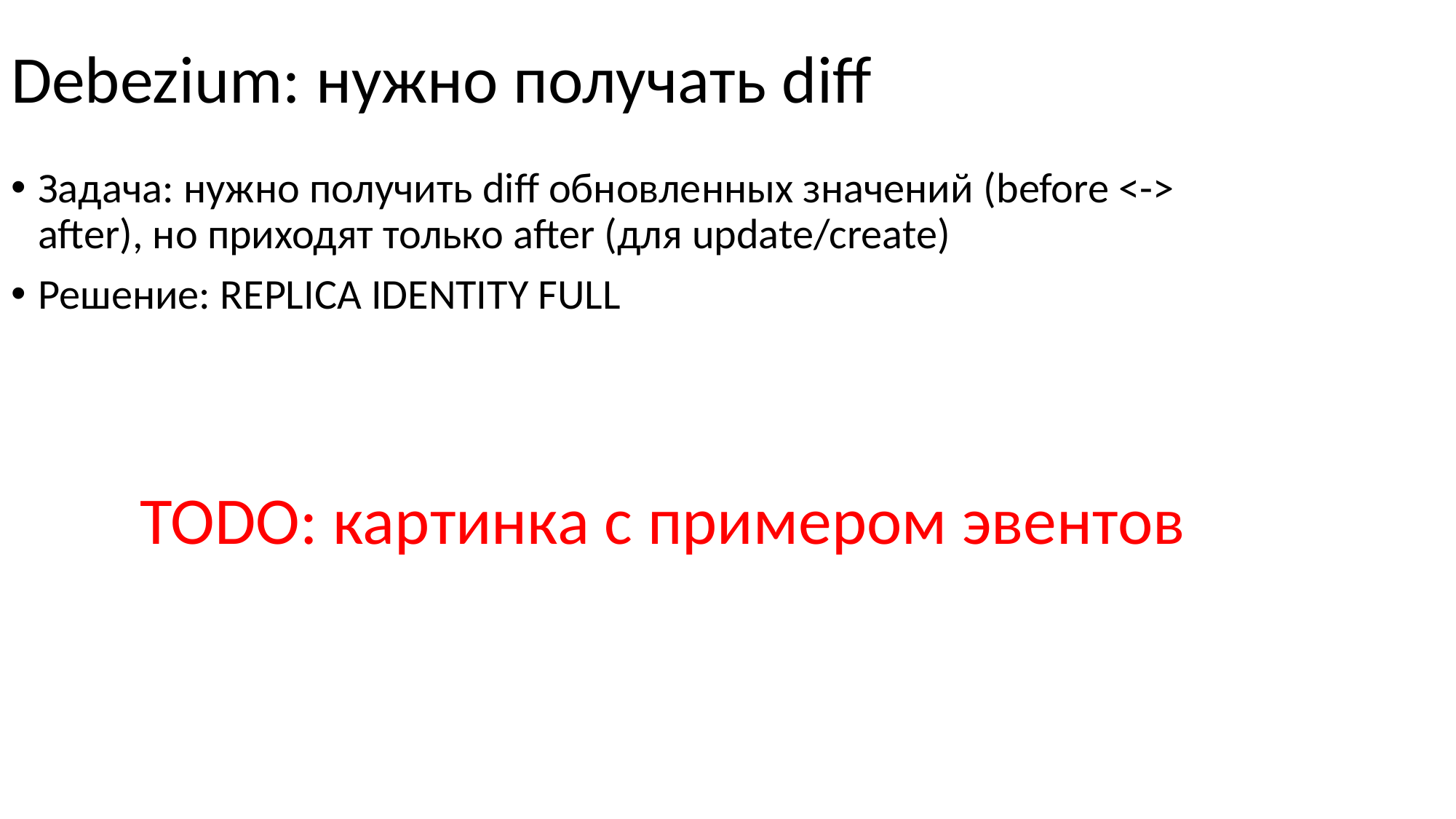

# Debezium: нужно получать diff
Задача: нужно получить diff обновленных значений (before <-> after), но приходят только after (для update/create)
Решение: REPLICA IDENTITY FULL

TODO: картинка с примером эвентов